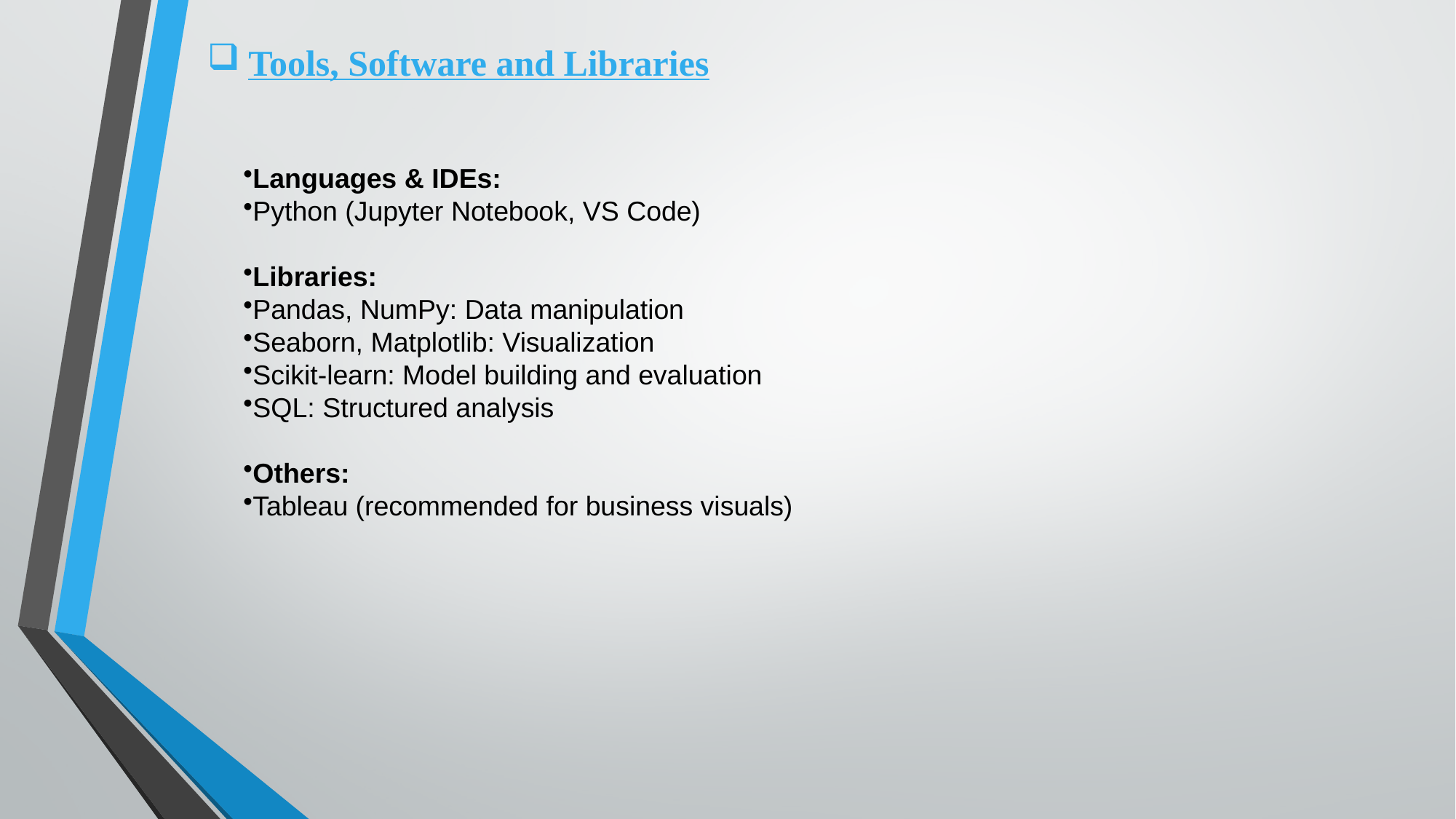

Tools, Software and Libraries

Languages & IDEs:
Python (Jupyter Notebook, VS Code)

Libraries:
Pandas, NumPy: Data manipulation
Seaborn, Matplotlib: Visualization
Scikit-learn: Model building and evaluation
SQL: Structured analysis

Others:
Tableau (recommended for business visuals)